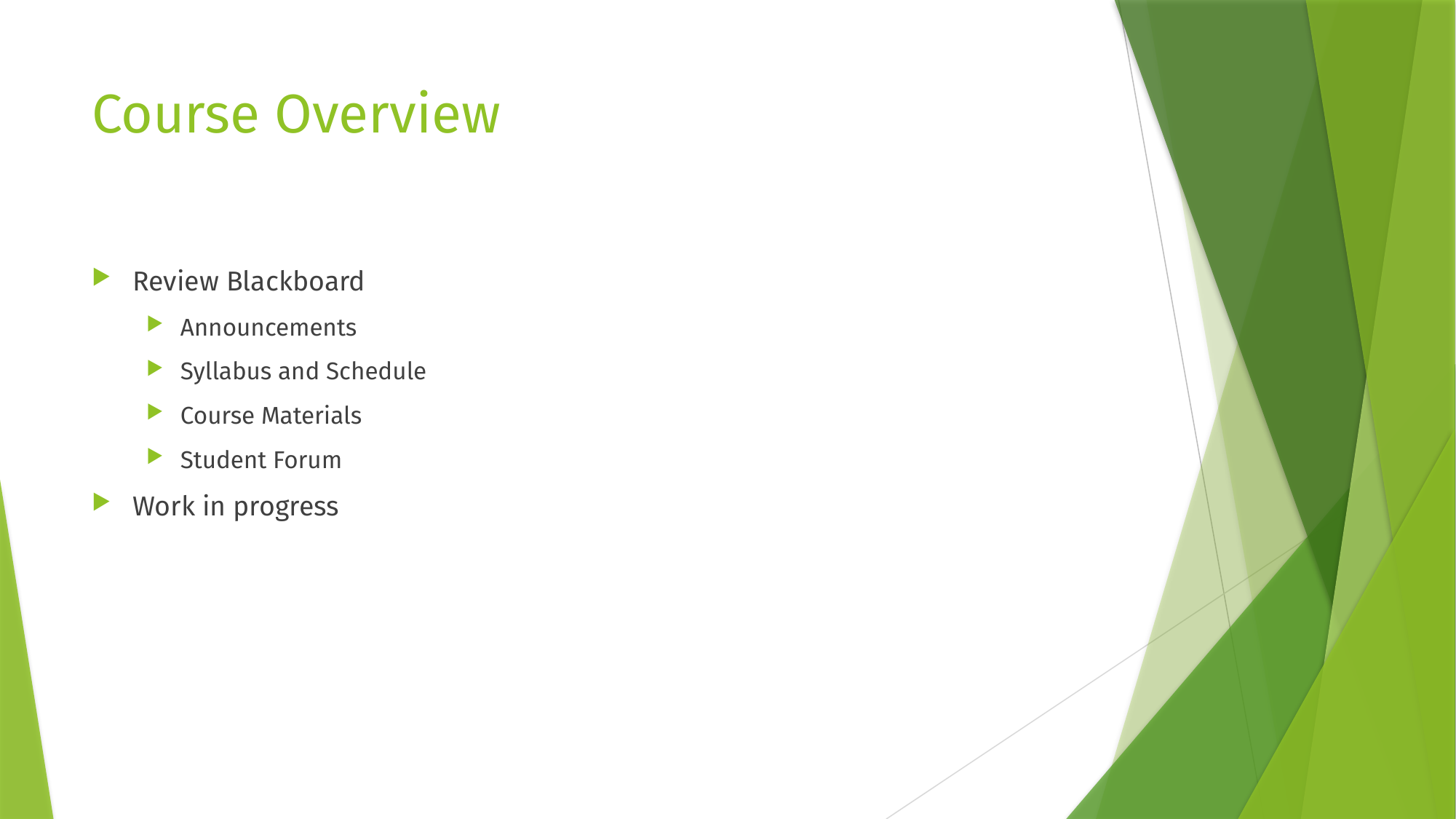

# Course Overview
Review Blackboard
Announcements
Syllabus and Schedule
Course Materials
Student Forum
Work in progress